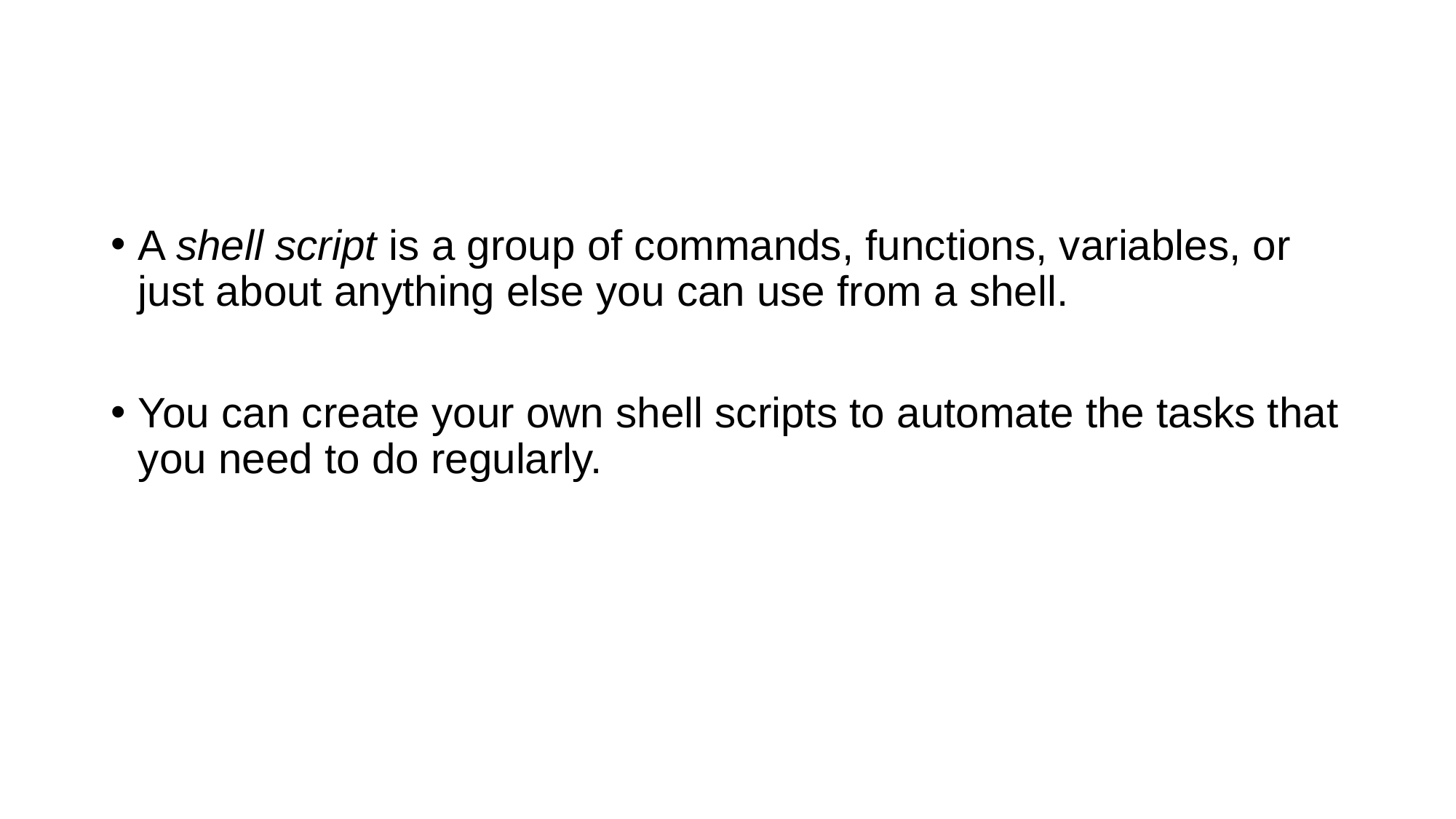

#
A shell script is a group of commands, functions, variables, or just about anything else you can use from a shell.

You can create your own shell scripts to automate the tasks that you need to do regularly.